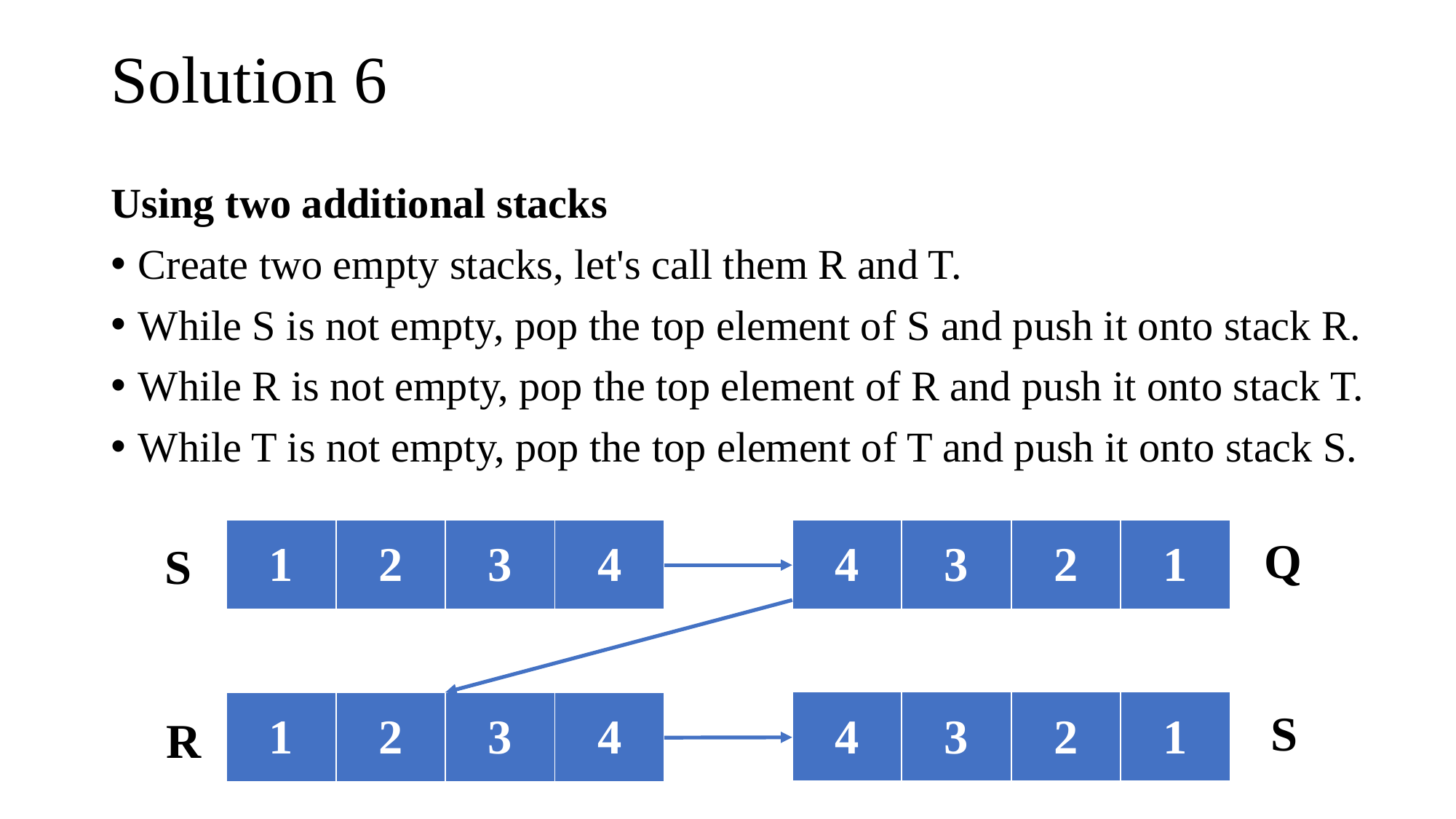

# Solution 6
Using two additional stacks
Create two empty stacks, let's call them R and T.
While S is not empty, pop the top element of S and push it onto stack R.
While R is not empty, pop the top element of R and push it onto stack T.
While T is not empty, pop the top element of T and push it onto stack S.
| 4 | 3 | 2 | 1 |
| --- | --- | --- | --- |
| 1 | 2 | 3 | 4 |
| --- | --- | --- | --- |
Q
S
| 4 | 3 | 2 | 1 |
| --- | --- | --- | --- |
| 1 | 2 | 3 | 4 |
| --- | --- | --- | --- |
S
R